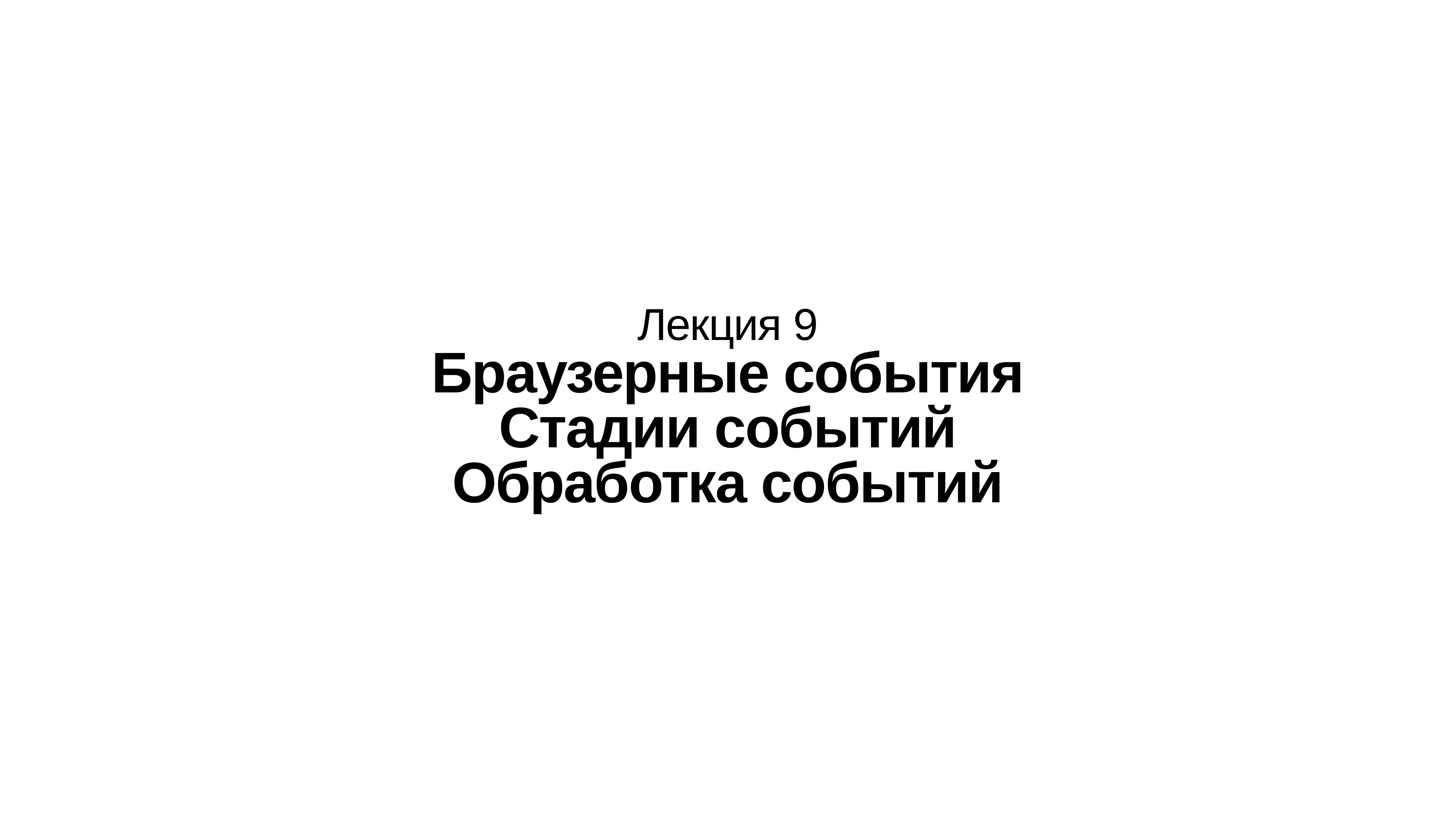

Лекция 9
Браузерные события
Стадии событий
Обработка событий